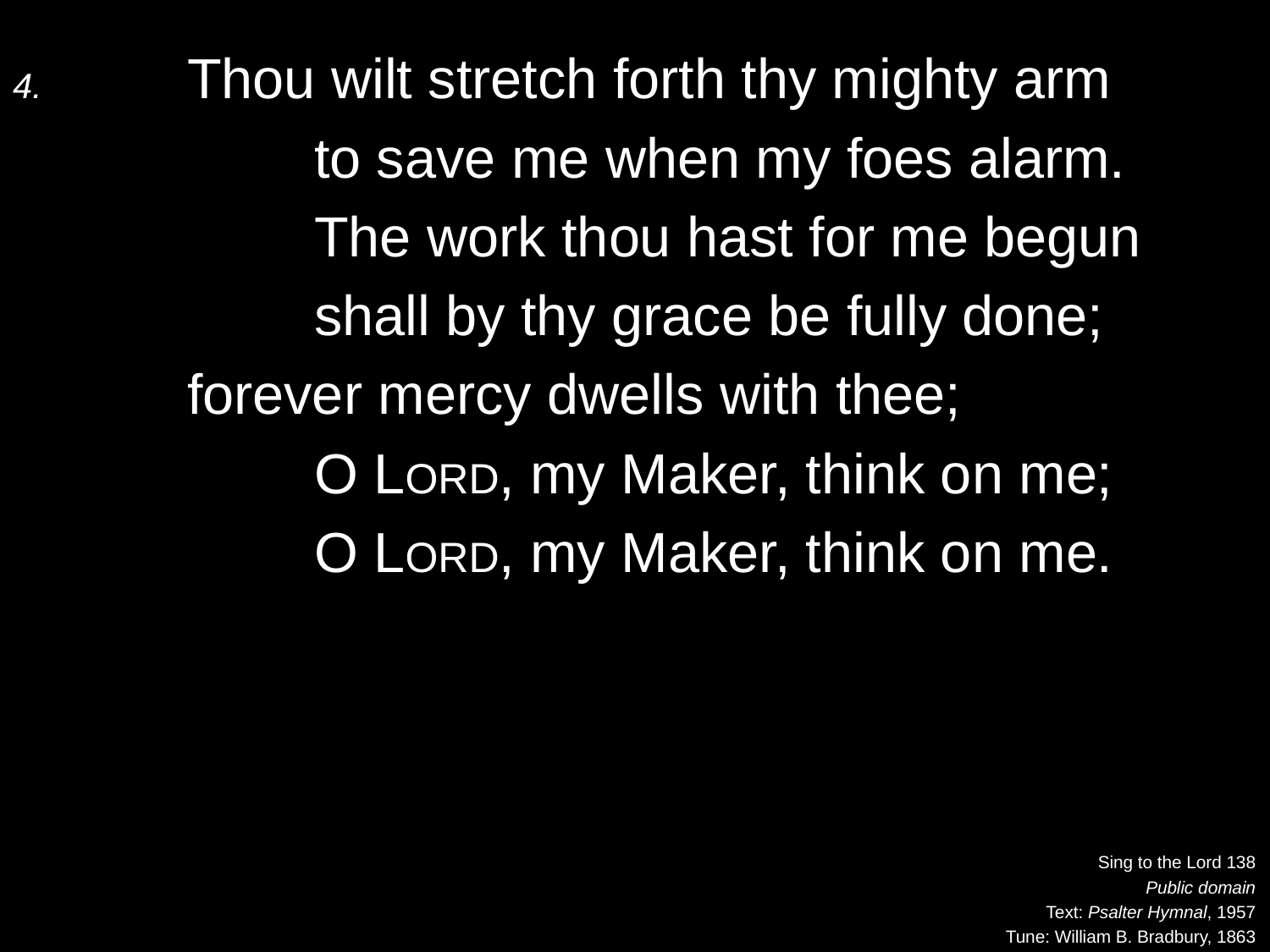

4.	Thou wilt stretch forth thy mighty arm
		to save me when my foes alarm.
		The work thou hast for me begun
		shall by thy grace be fully done;
	forever mercy dwells with thee;
		O Lord, my Maker, think on me;
		O Lord, my Maker, think on me.
Sing to the Lord 138
Public domain
Text: Psalter Hymnal, 1957
Tune: William B. Bradbury, 1863